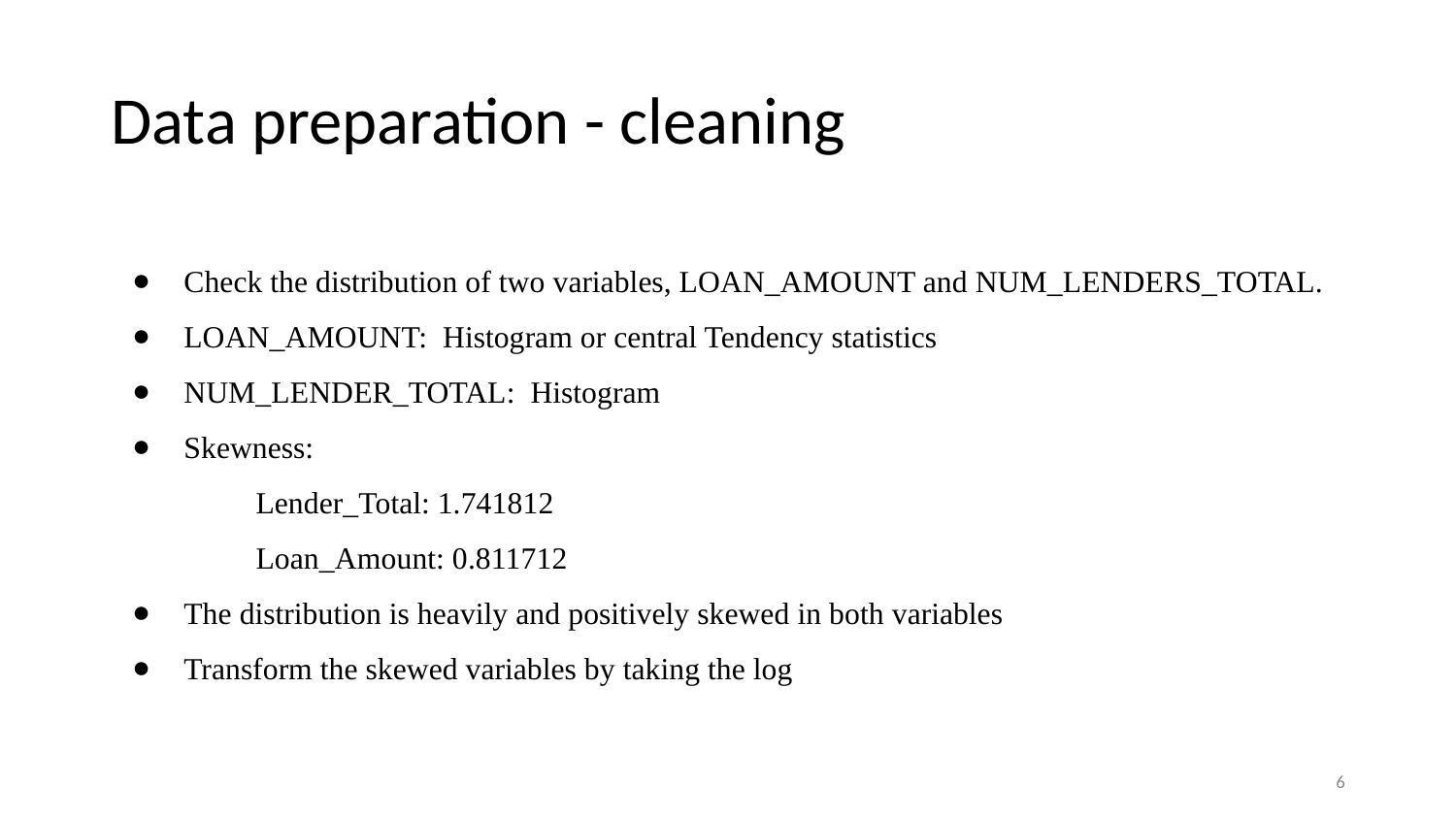

# Data preparation - cleaning

Check the distribution of two variables, LOAN_AMOUNT and NUM_LENDERS_TOTAL.
LOAN_AMOUNT:  Histogram or central Tendency statistics
NUM_LENDER_TOTAL:  Histogram
Skewness:
 		Lender_Total: 1.741812
 		Loan_Amount: 0.811712
The distribution is heavily and positively skewed in both variables
Transform the skewed variables by taking the log

6